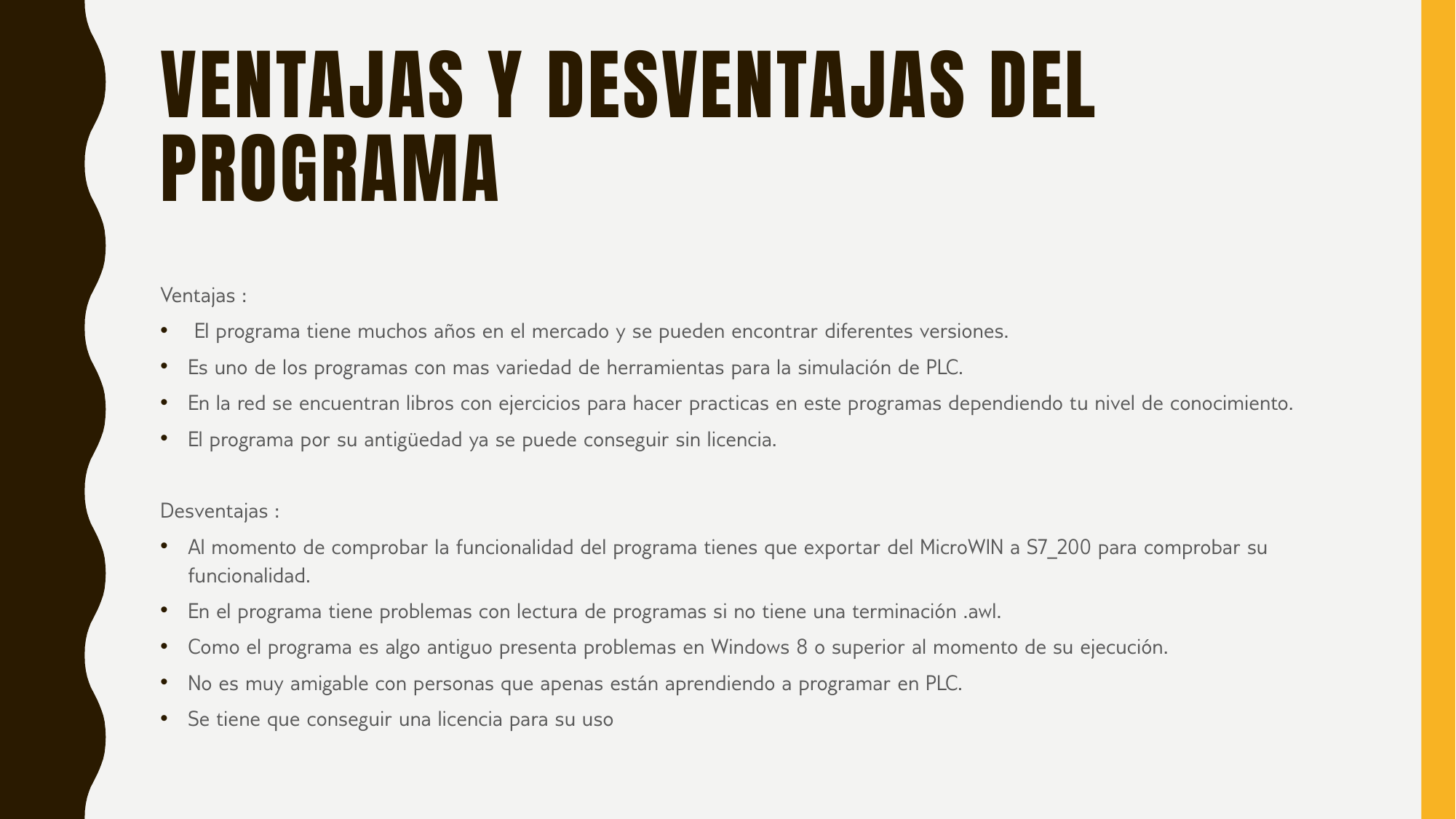

# Ventajas y desventajas del programa
Ventajas :
 El programa tiene muchos años en el mercado y se pueden encontrar diferentes versiones.
Es uno de los programas con mas variedad de herramientas para la simulación de PLC.
En la red se encuentran libros con ejercicios para hacer practicas en este programas dependiendo tu nivel de conocimiento.
El programa por su antigüedad ya se puede conseguir sin licencia.

Desventajas :
Al momento de comprobar la funcionalidad del programa tienes que exportar del MicroWIN a S7_200 para comprobar su funcionalidad.
En el programa tiene problemas con lectura de programas si no tiene una terminación .awl.
Como el programa es algo antiguo presenta problemas en Windows 8 o superior al momento de su ejecución.
No es muy amigable con personas que apenas están aprendiendo a programar en PLC.
Se tiene que conseguir una licencia para su uso